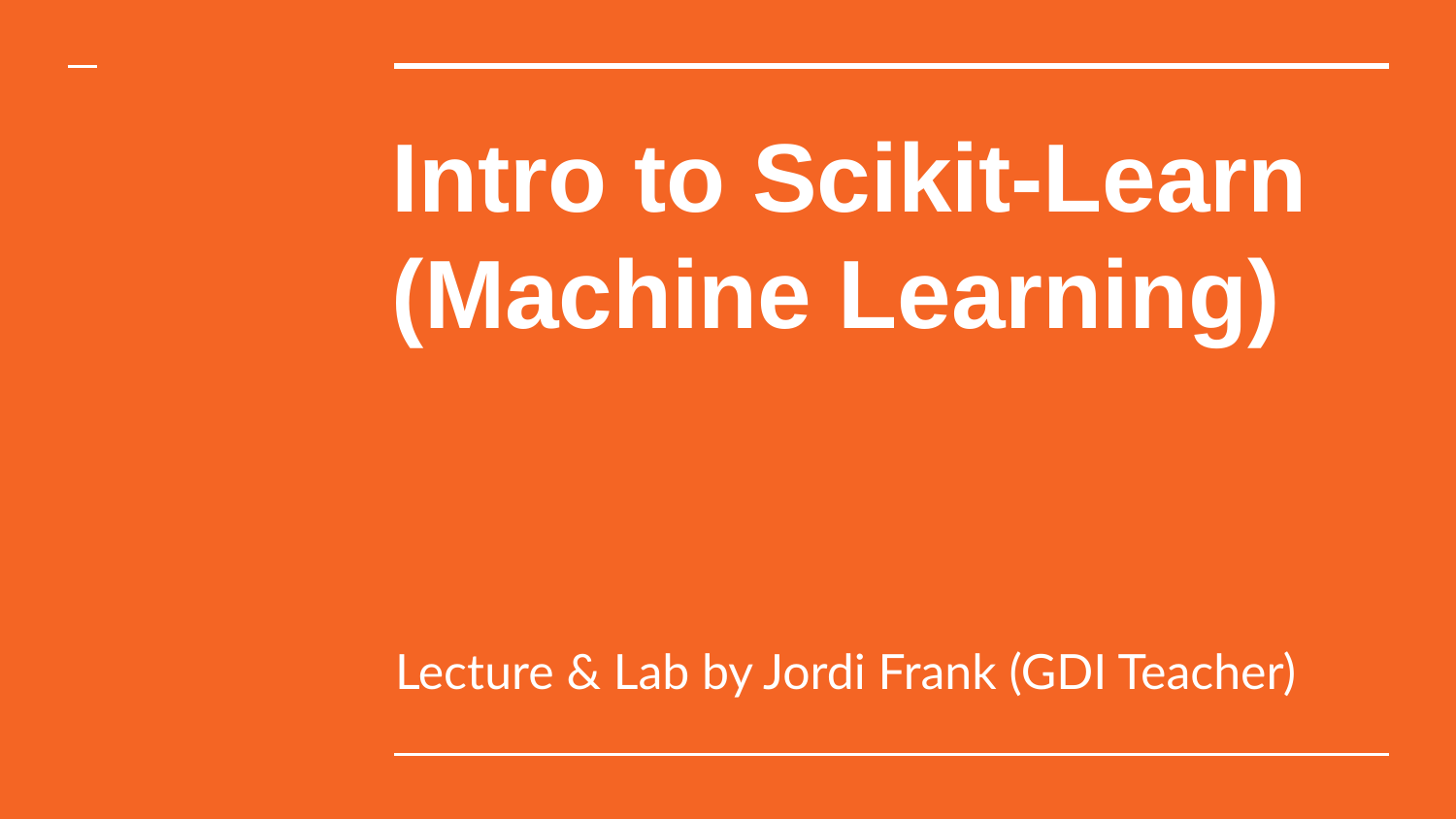

# Intro to Scikit-Learn (Machine Learning)
Lecture & Lab by Jordi Frank (GDI Teacher)